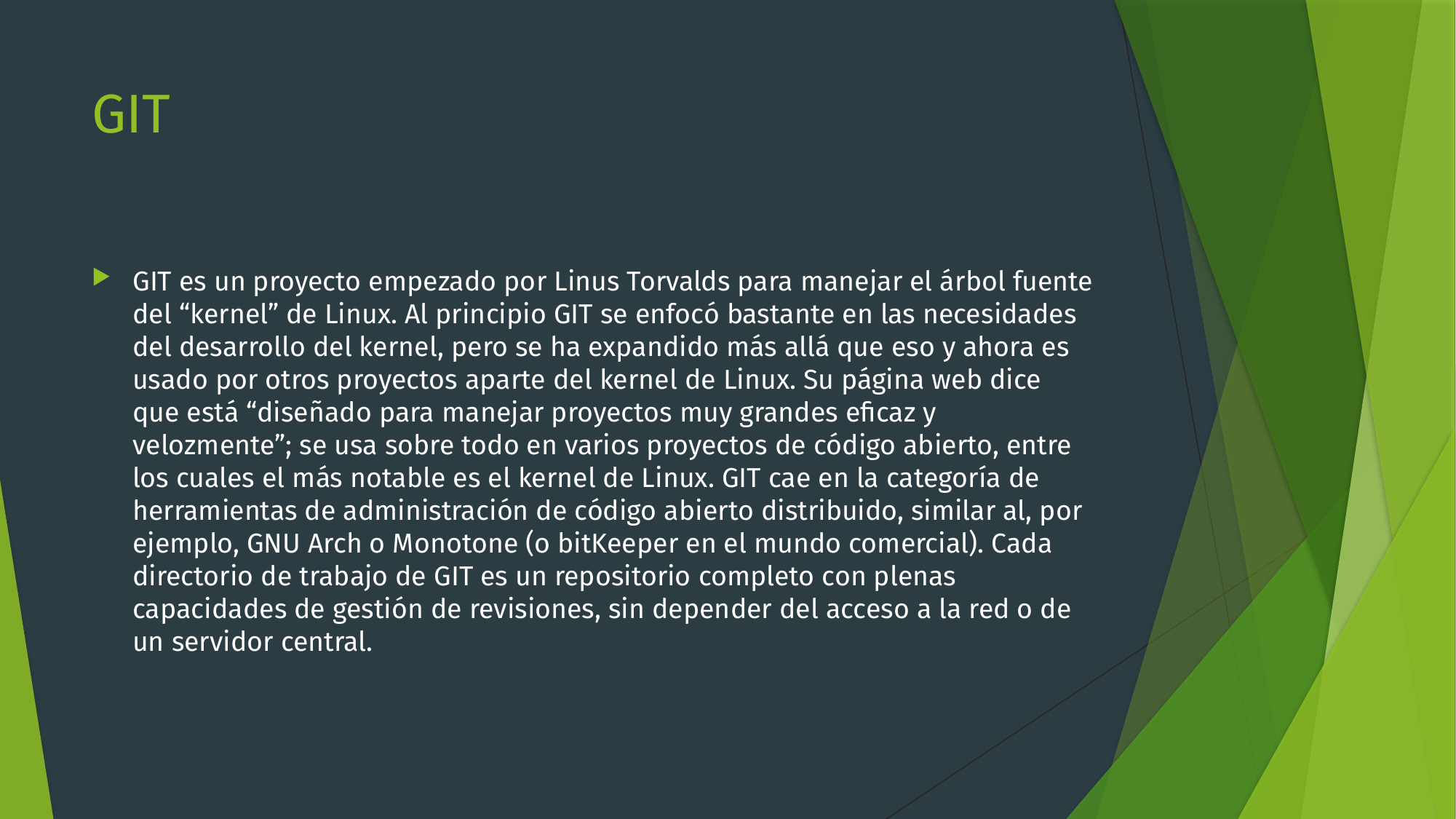

# GIT
GIT es un proyecto empezado por Linus Torvalds para manejar el árbol fuente del “kernel” de Linux. Al principio GIT se enfocó bastante en las necesidades del desarrollo del kernel, pero se ha expandido más allá que eso y ahora es usado por otros proyectos aparte del kernel de Linux. Su página web dice que está “diseñado para manejar proyectos muy grandes eficaz y velozmente”; se usa sobre todo en varios proyectos de código abierto, entre los cuales el más notable es el kernel de Linux. GIT cae en la categoría de herramientas de administración de código abierto distribuido, similar al, por ejemplo, GNU Arch o Monotone (o bitKeeper en el mundo comercial). Cada directorio de trabajo de GIT es un repositorio completo con plenas capacidades de gestión de revisiones, sin depender del acceso a la red o de un servidor central.